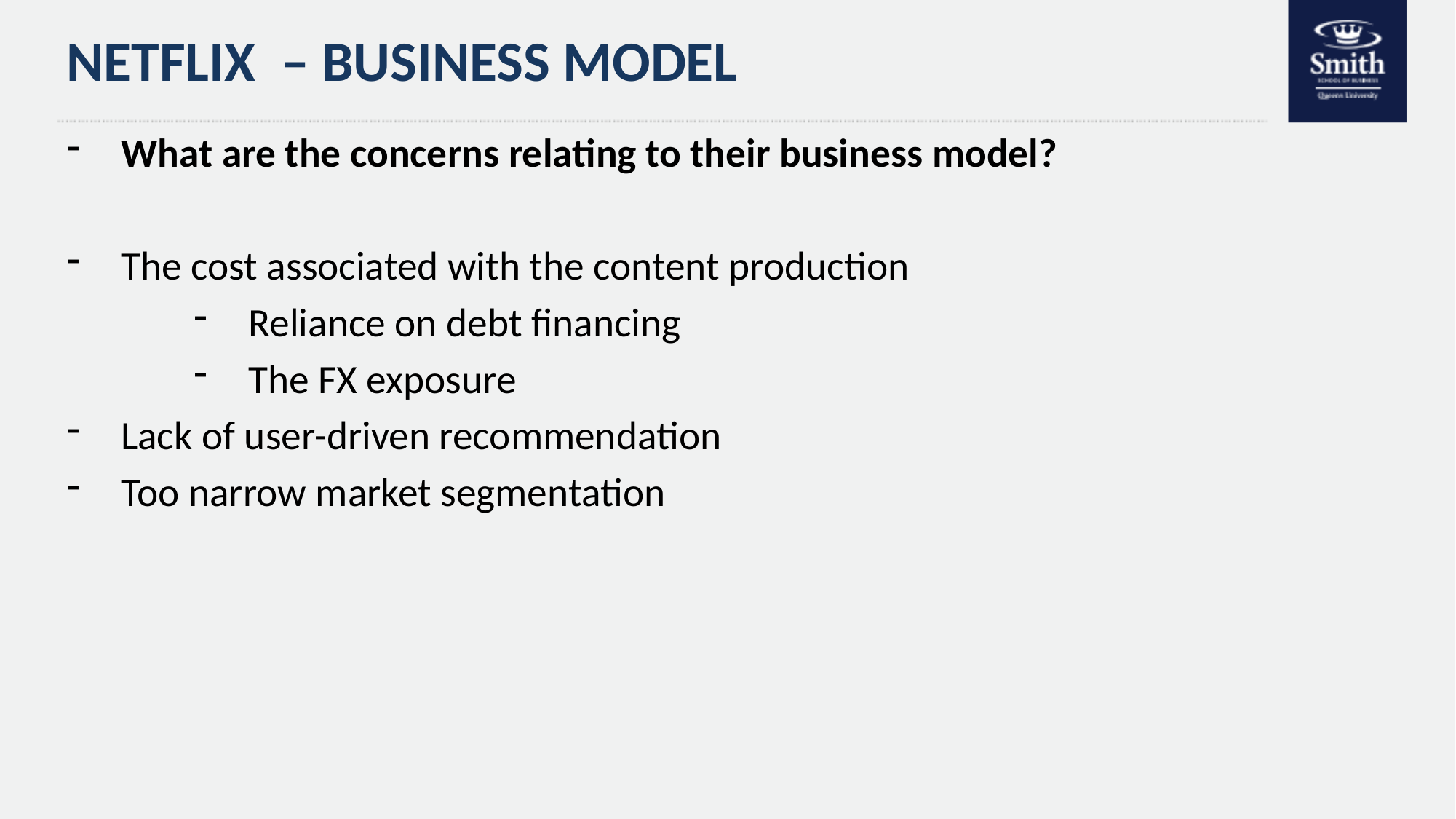

# Netflix  – Business Model
What are the concerns relating to their business model?

The cost associated with the content production
Reliance on debt financing
The FX exposure
Lack of user-driven recommendation
Too narrow market segmentation